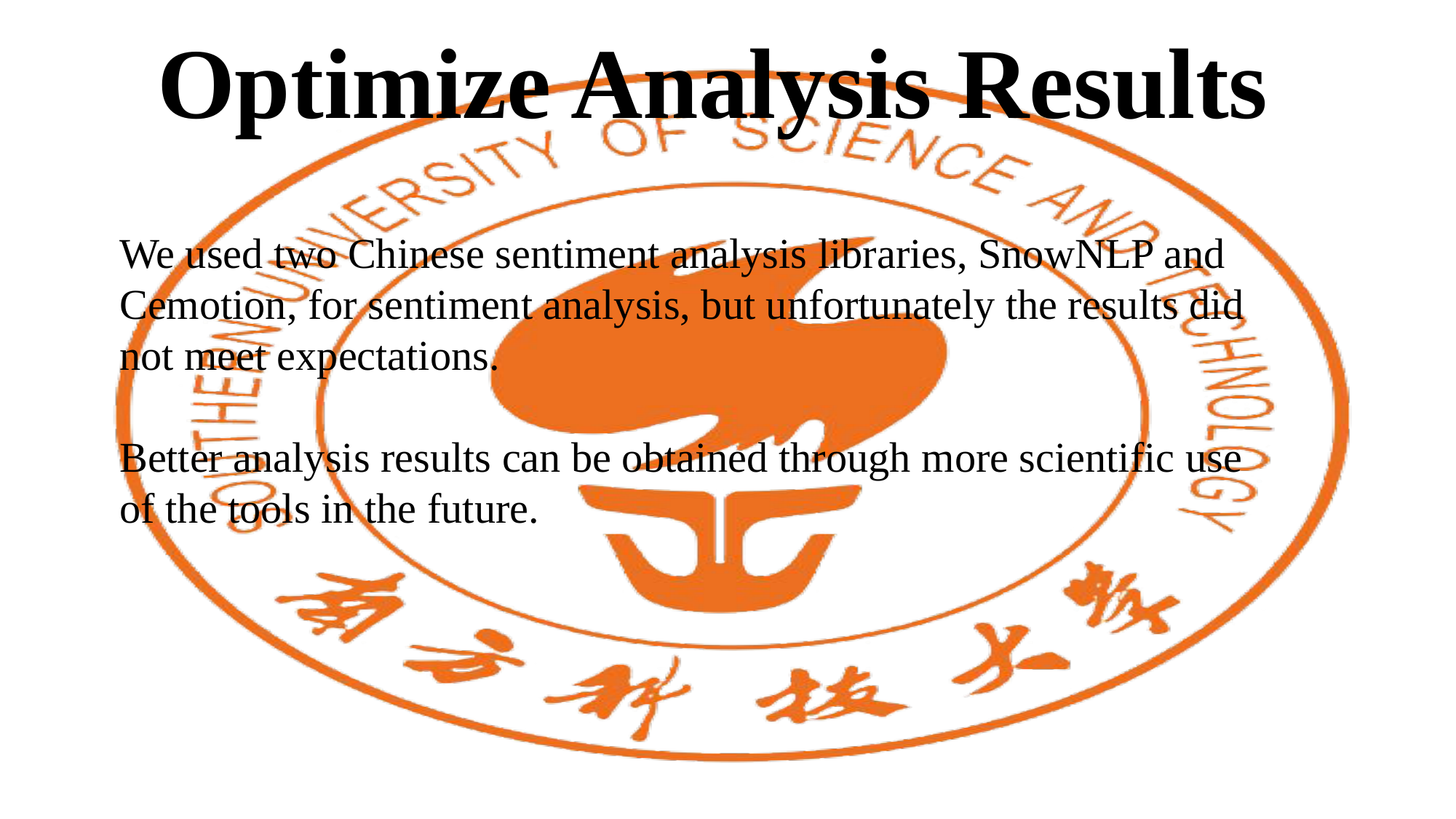

Optimize Analysis Results
We used two Chinese sentiment analysis libraries, SnowNLP and Cemotion, for sentiment analysis, but unfortunately the results did not meet expectations.

Better analysis results can be obtained through more scientific use of the tools in the future.